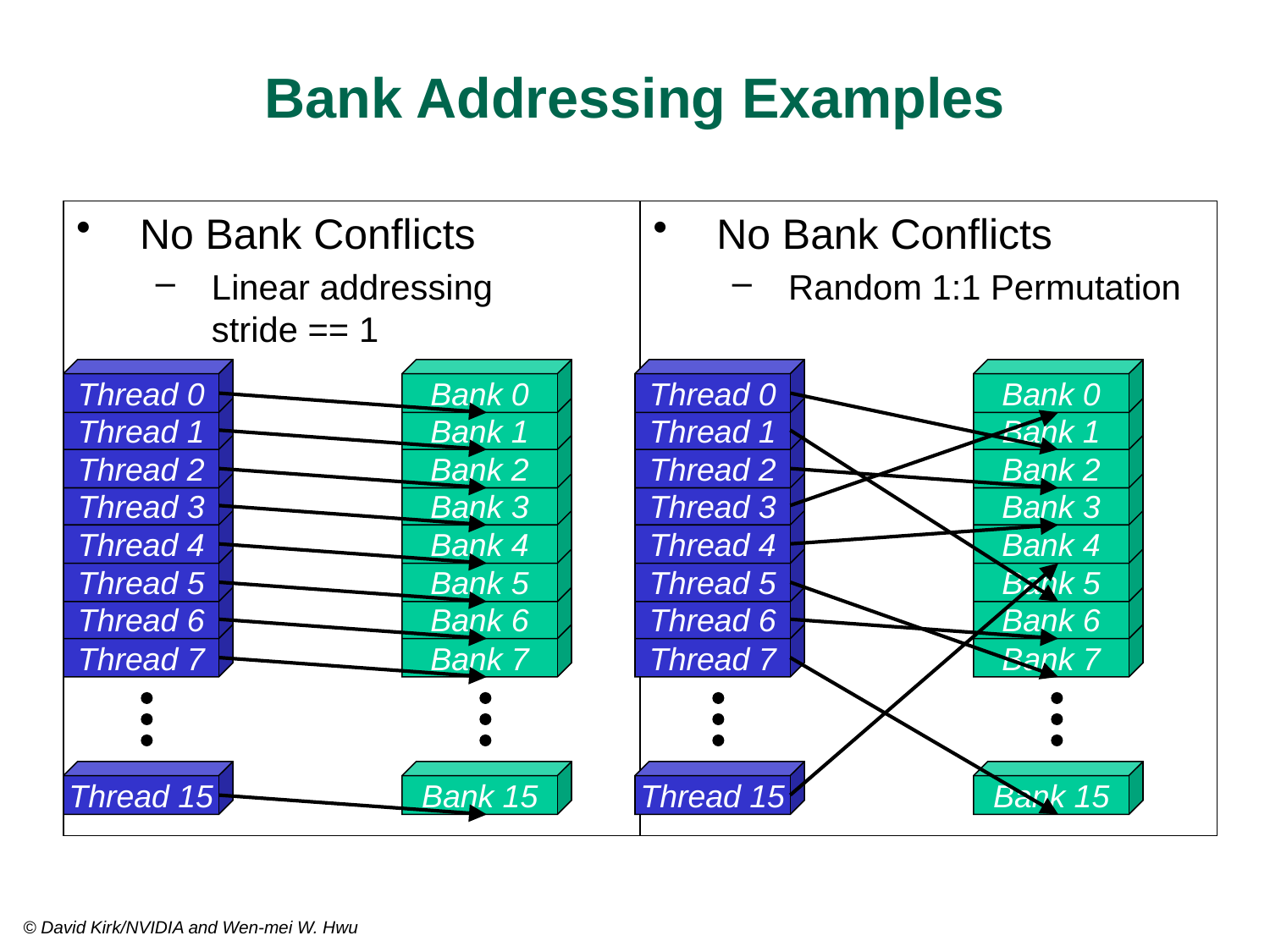

# Bank Addressing Examples
No Bank Conflicts
Linear addressing
stride == 1
No Bank Conflicts
Random 1:1 Permutation
Thread 0
Thread 1
Thread 2
Thread 3
Thread 4
Thread 5
Thread 6
Thread 7

Thread 15
Bank 0
Bank 1
Bank 2
Bank 3
Bank 4
Bank 5
Bank 6
Bank 7

Bank 15
Thread 0
Thread 1
Thread 2
Thread 3
Thread 4
Thread 5
Thread 6
Thread 7

Thread 15
Bank 0
Bank 1
Bank 2
Bank 3
Bank 4
Bank 5
Bank 6
Bank 7

Bank 15
© David Kirk/NVIDIA and Wen-mei W. Hwu